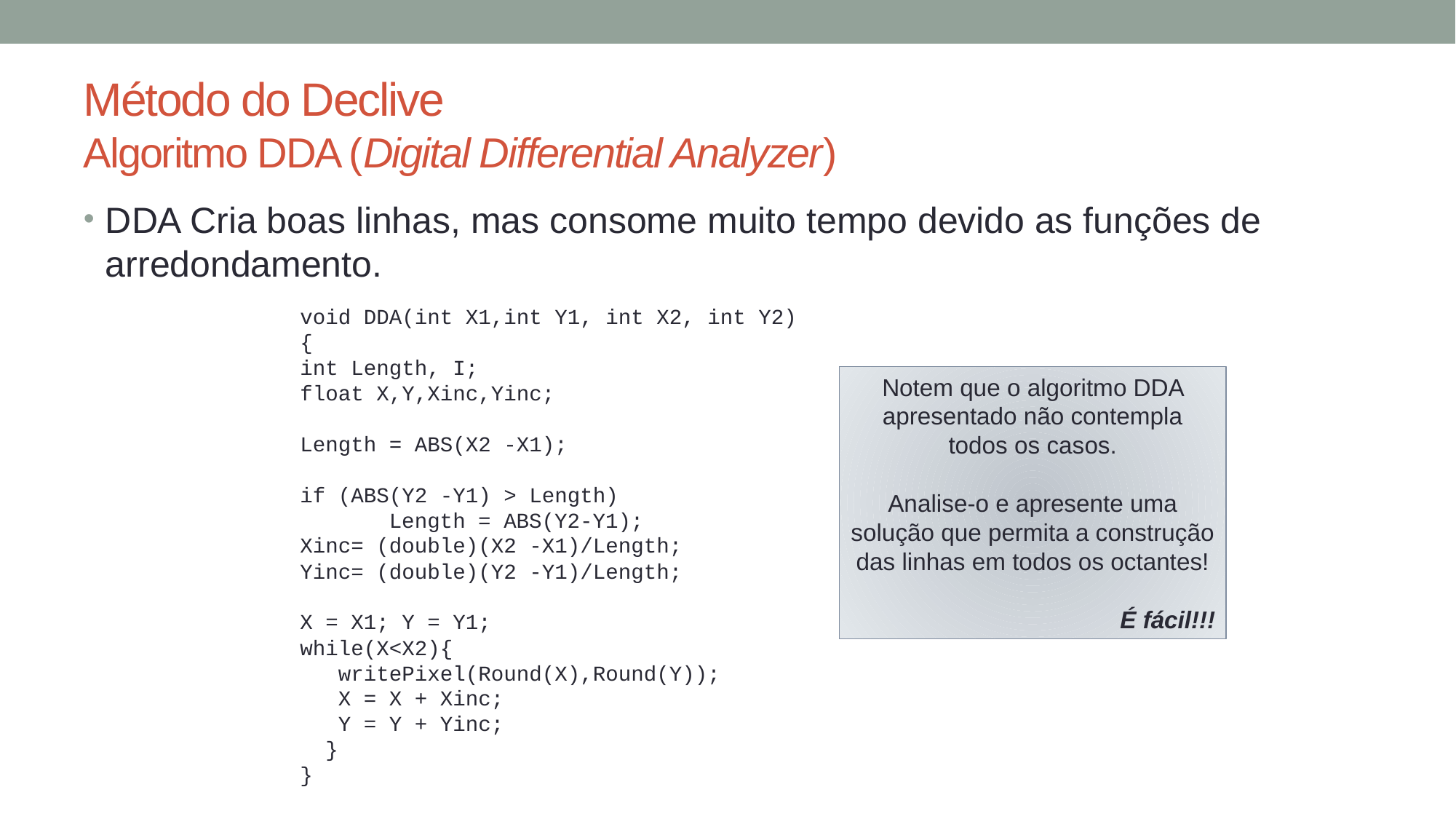

# Método do Declive Algoritmo DDA (Digital Differential Analyzer)
DDA Cria boas linhas, mas consome muito tempo devido as funções de arredondamento.
void DDA(int X1,int Y1, int X2, int Y2)
{
int Length, I;
float X,Y,Xinc,Yinc;

Length = ABS(X2 -X1);

if (ABS(Y2 -Y1) > Length)
       Length = ABS(Y2-Y1);
Xinc= (double)(X2 -X1)/Length;
Yinc= (double)(Y2 -Y1)/Length;

X = X1; Y = Y1;
while(X<X2){
   writePixel(Round(X),Round(Y));
   X = X + Xinc;
   Y = Y + Yinc;
  }
}
Notem que o algoritmo DDA apresentado não contempla todos os casos.

Analise-o e apresente uma solução que permita a construção das linhas em todos os octantes!

É fácil!!!